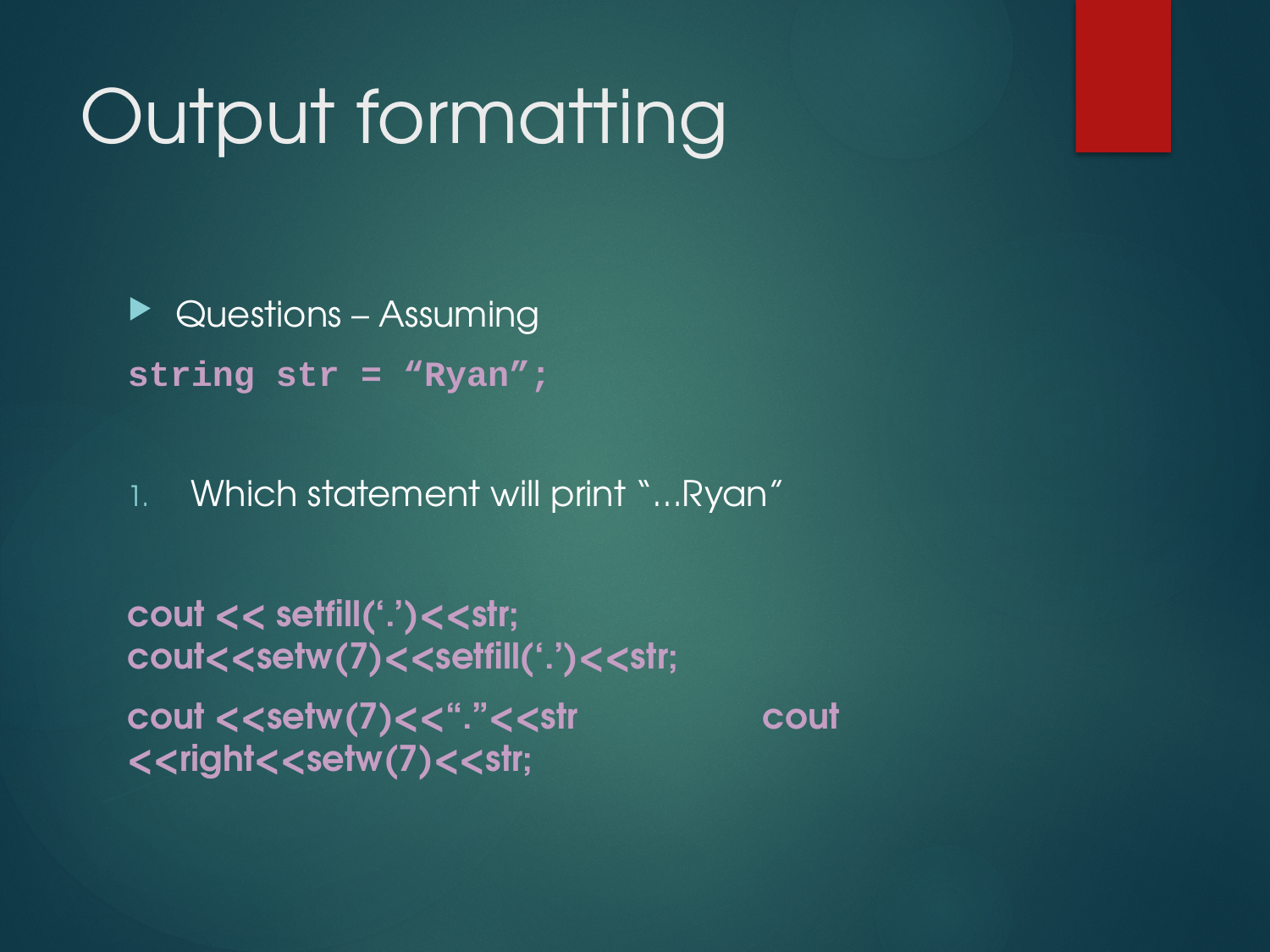

# Output formatting
Questions – Assuming
string str = “Ryan”;

Which statement will print “…Ryan”

cout << setfill(‘.’)<<str;			cout<<setw(7)<<setfill(‘.’)<<str;
cout <<setw(7)<<“.”<<str		cout <<right<<setw(7)<<str;